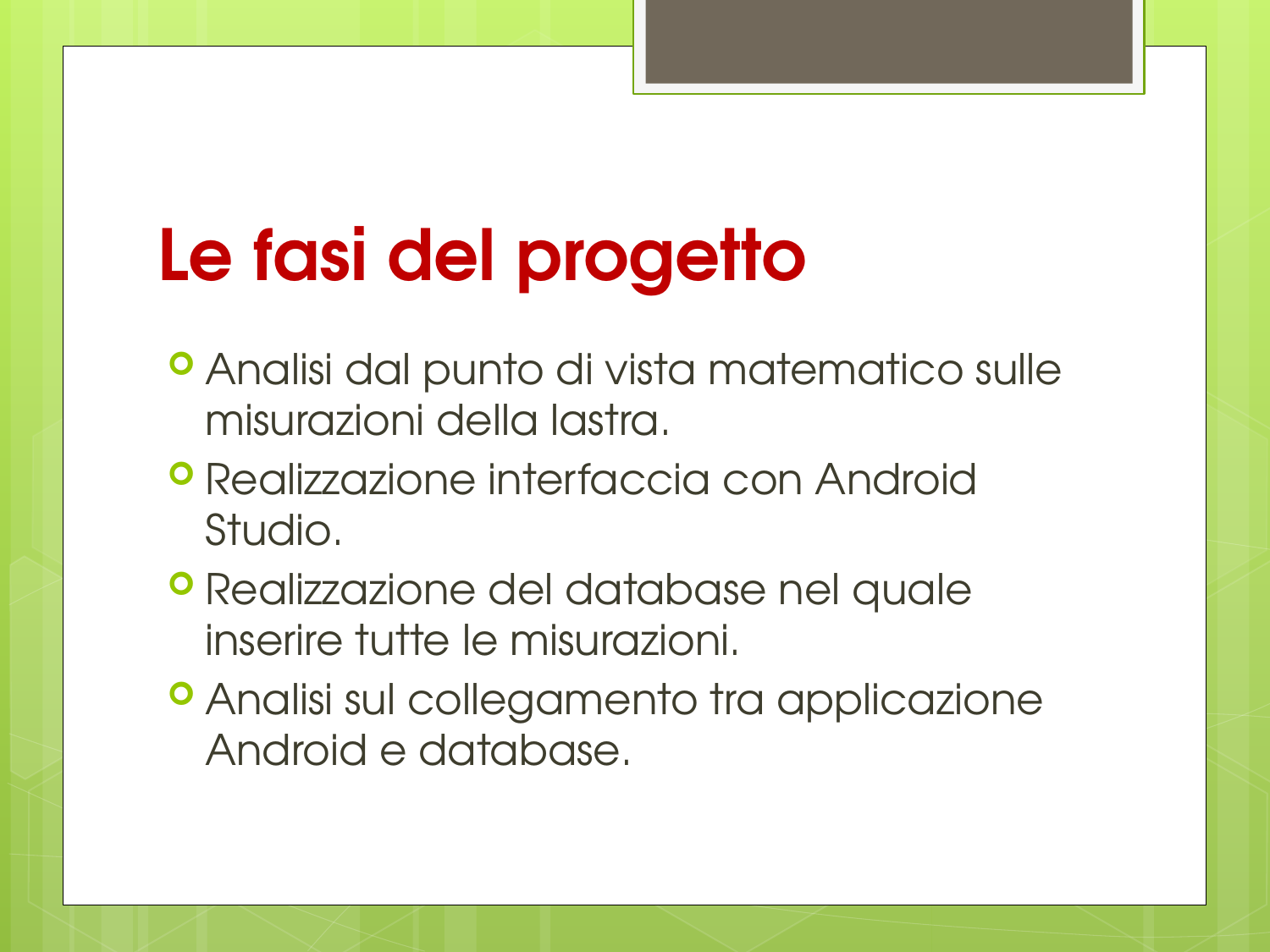

# Le fasi del progetto
Analisi dal punto di vista matematico sulle misurazioni della lastra.
Realizzazione interfaccia con Android Studio.
Realizzazione del database nel quale inserire tutte le misurazioni.
Analisi sul collegamento tra applicazione Android e database.